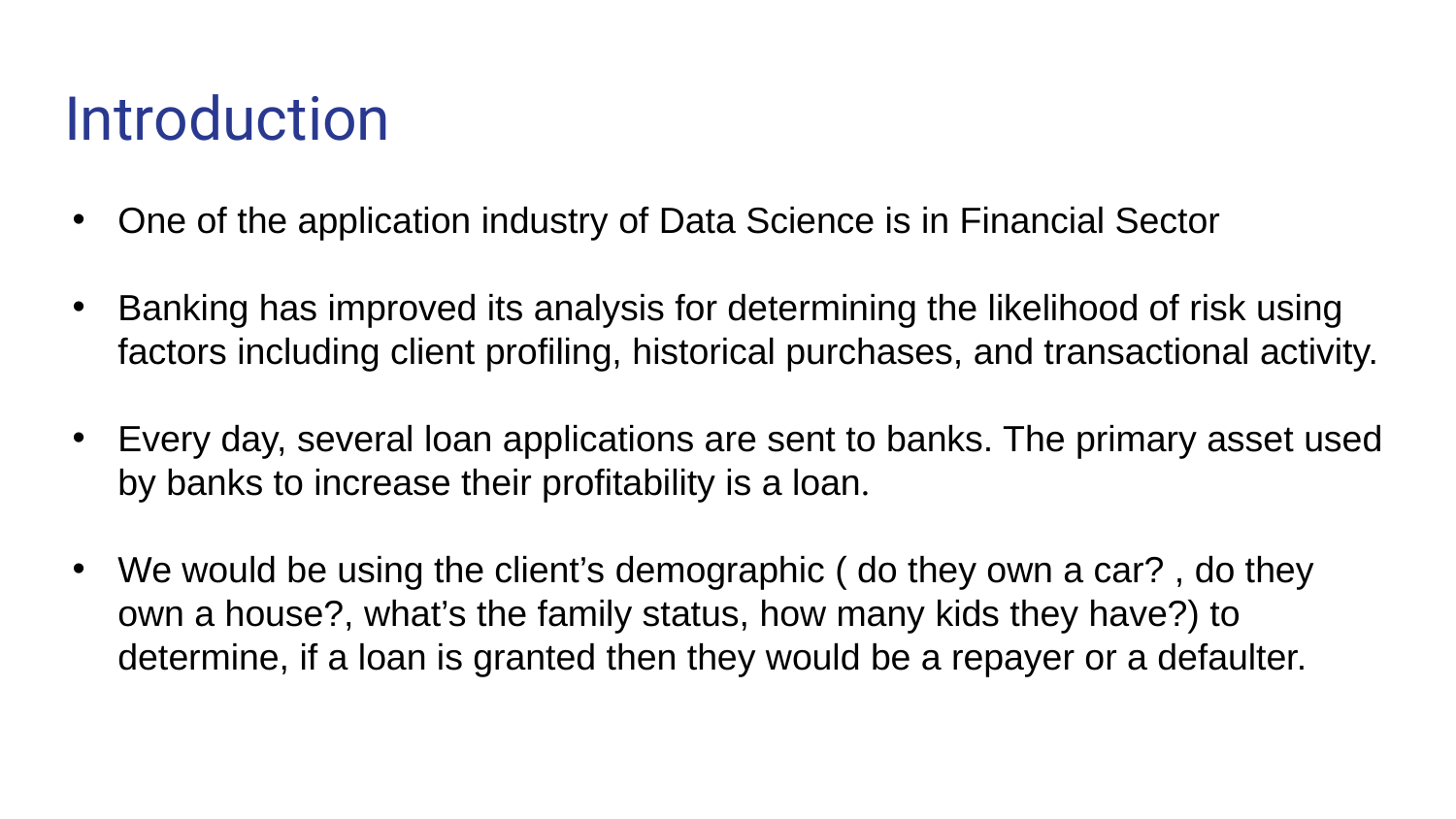

# Introduction
One of the application industry of Data Science is in Financial Sector

Banking has improved its analysis for determining the likelihood of risk using factors including client profiling, historical purchases, and transactional activity.

Every day, several loan applications are sent to banks. The primary asset used by banks to increase their profitability is a loan.

We would be using the client’s demographic ( do they own a car? , do they own a house?, what’s the family status, how many kids they have?) to determine, if a loan is granted then they would be a repayer or a defaulter.